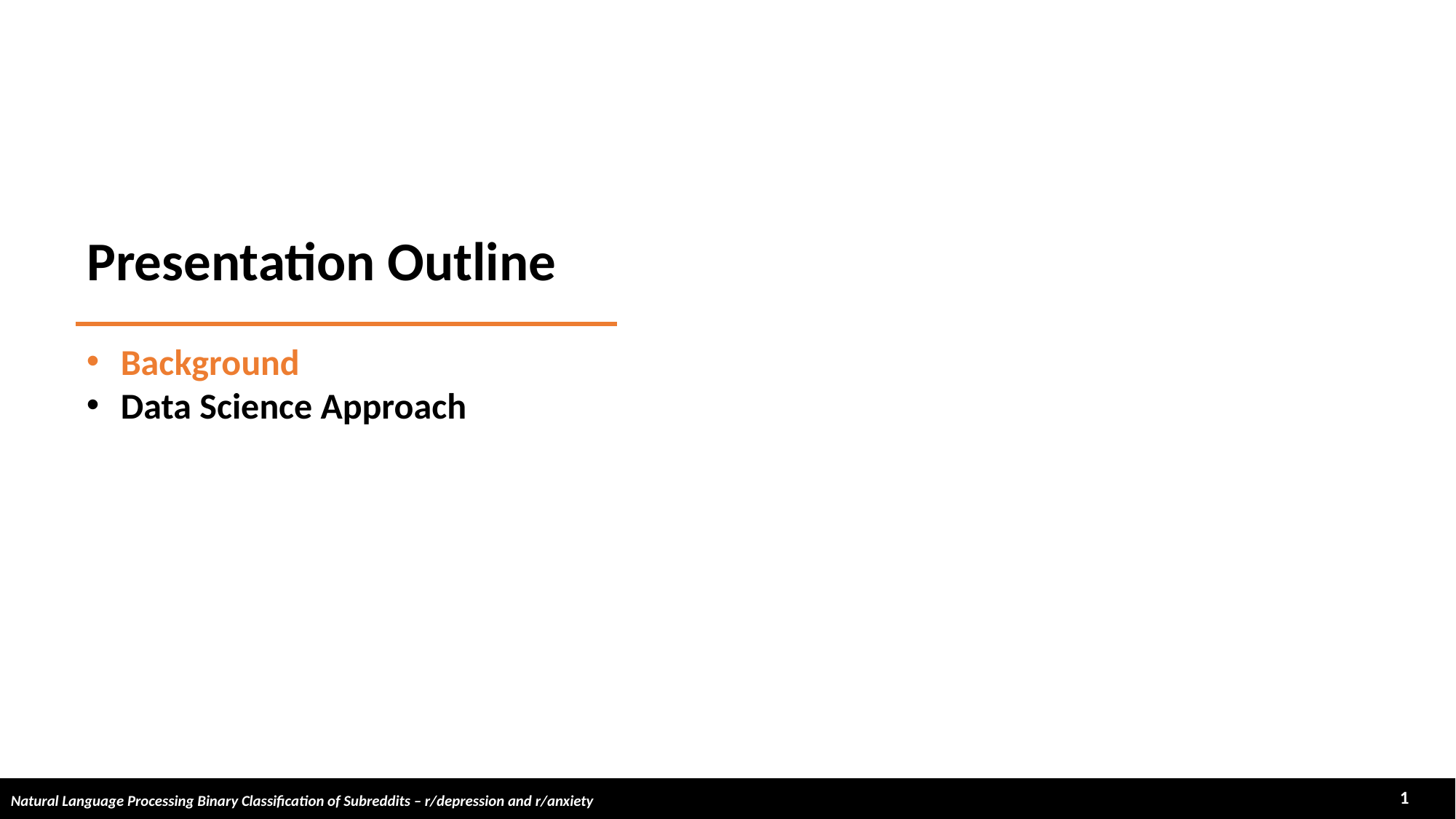

# Presentation Outline
Background
Data Science Approach
1

Natural Language Processing Binary Classification of Subreddits – r/depression and r/anxiety